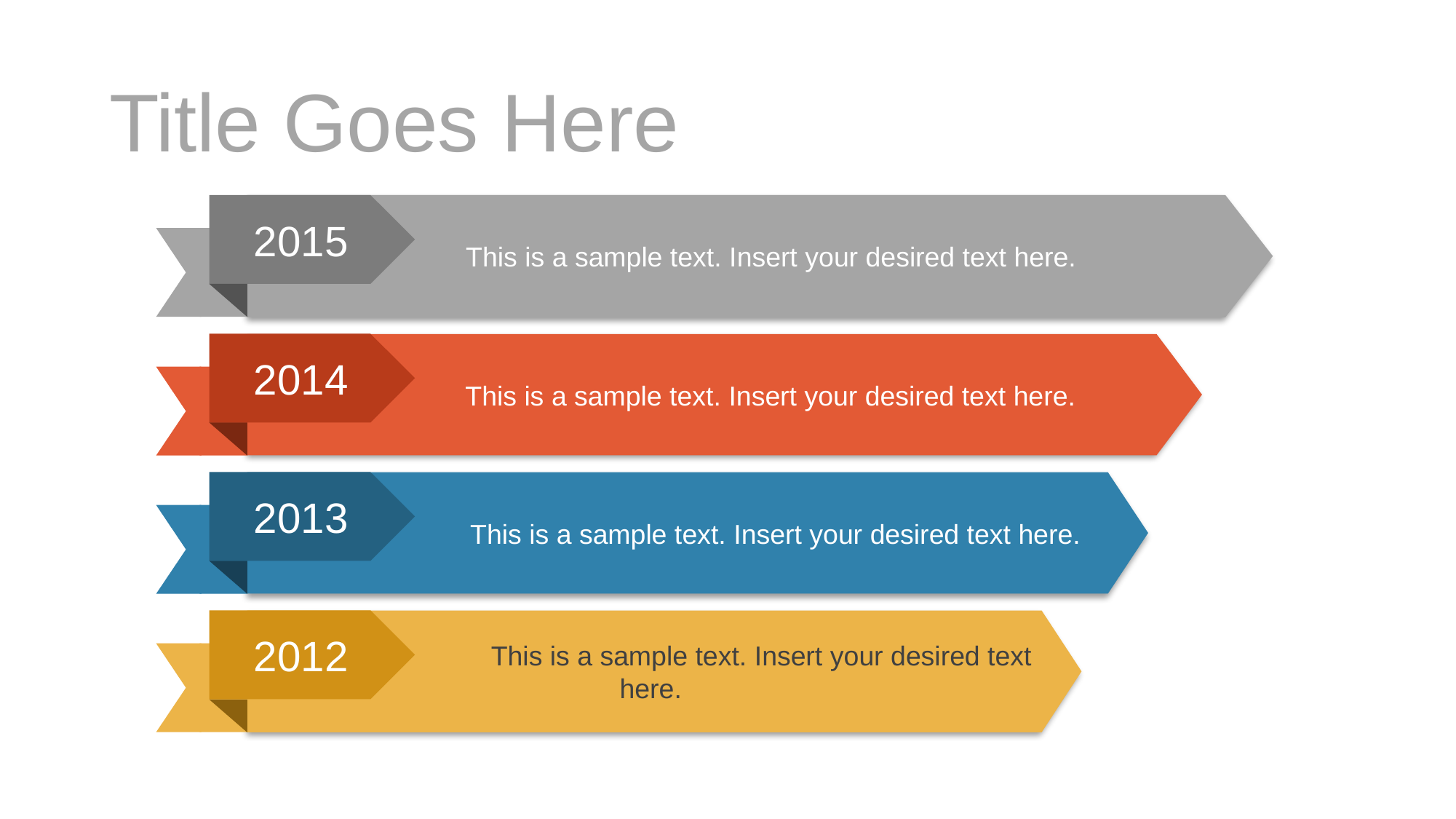

Title Goes Here

       This is a sample text. Insert your desired text here.

2015

2014

                This is a sample text. Insert your desired text here.

2013

                        This is a sample text. Insert your desired text here.

2012

                            This is a sample text. Insert your desired text here.